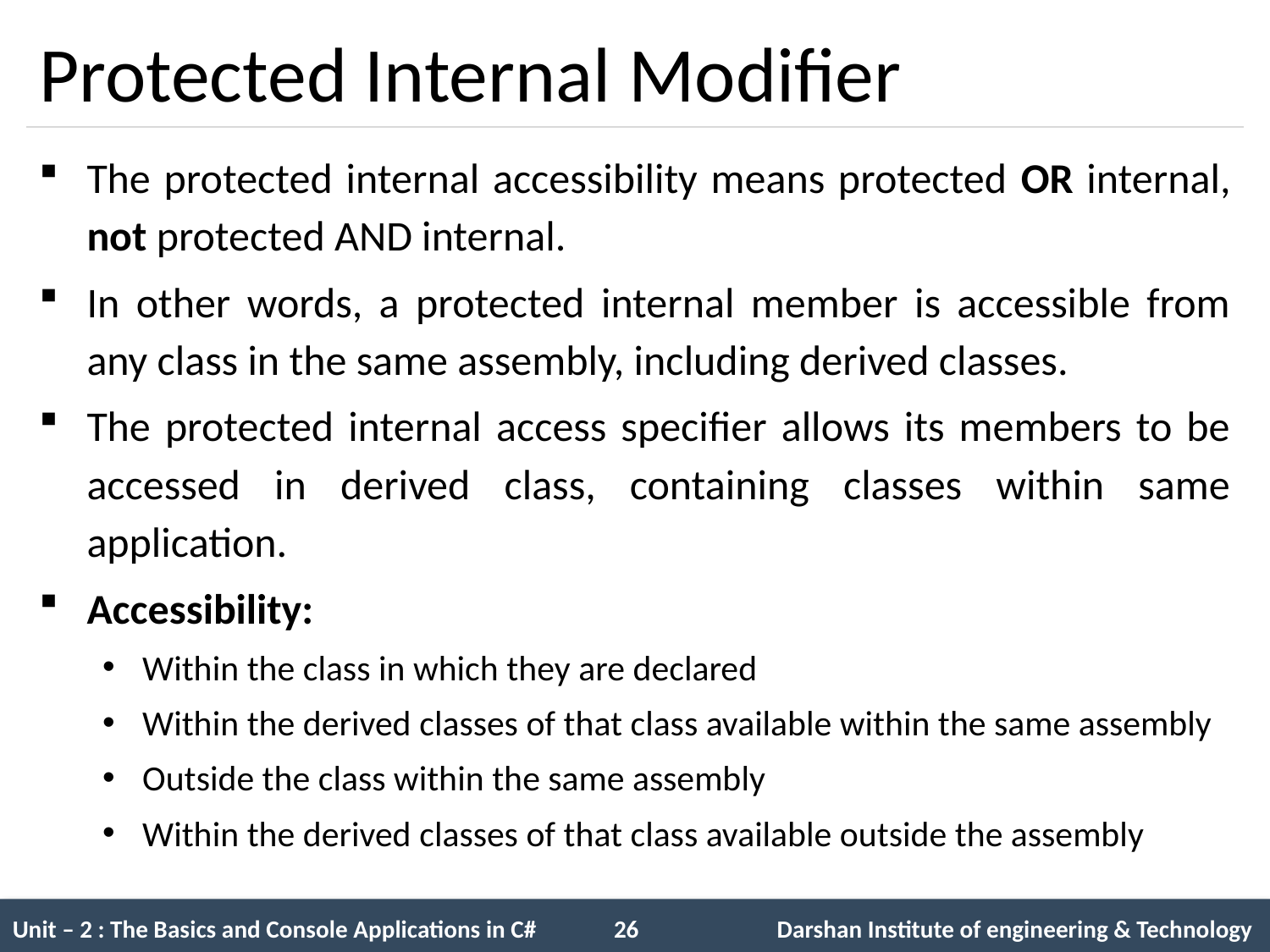

# Protected Internal Modifier
The protected internal accessibility means protected OR internal, not protected AND internal.
In other words, a protected internal member is accessible from any class in the same assembly, including derived classes.
The protected internal access specifier allows its members to be accessed in derived class, containing classes within same application.
Accessibility:
Within the class in which they are declared
Within the derived classes of that class available within the same assembly
Outside the class within the same assembly
Within the derived classes of that class available outside the assembly